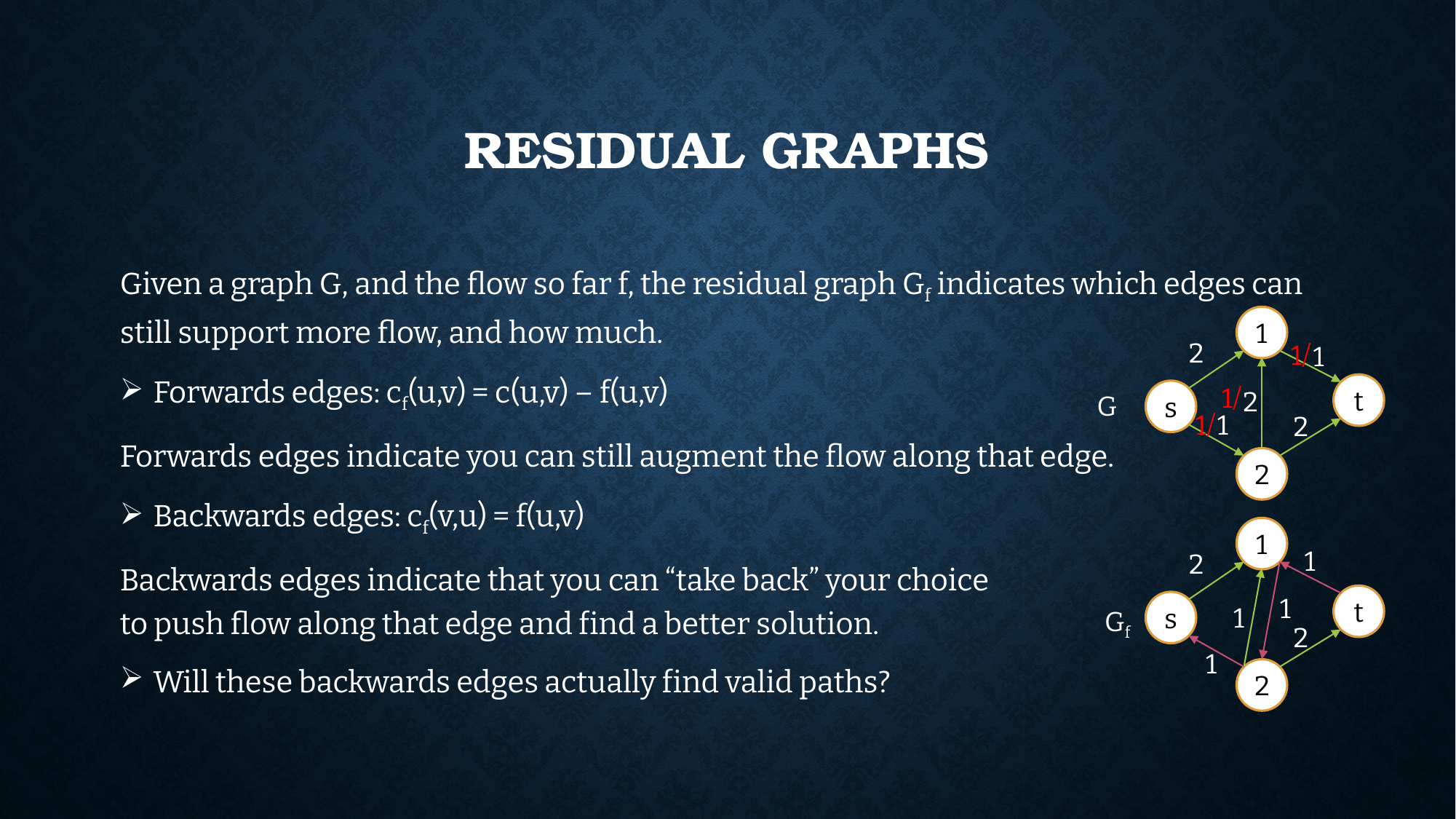

# Residual Graphs
Given a graph G, and the flow so far f, the residual graph Gf indicates which edges can still support more flow, and how much.
 Forwards edges: cf(u,v) = c(u,v) – f(u,v)
Forwards edges indicate you can still augment the flow along that edge.
 Backwards edges: cf(v,u) = f(u,v)
Backwards edges indicate that you can “take back” your choice
to push flow along that edge and find a better solution.
 Will these backwards edges actually find valid paths?
1
2
1
t
2
s
1
2
2
1/
1/
G
1/
1
2
t
s
1
2
2
1
1
Gf
1